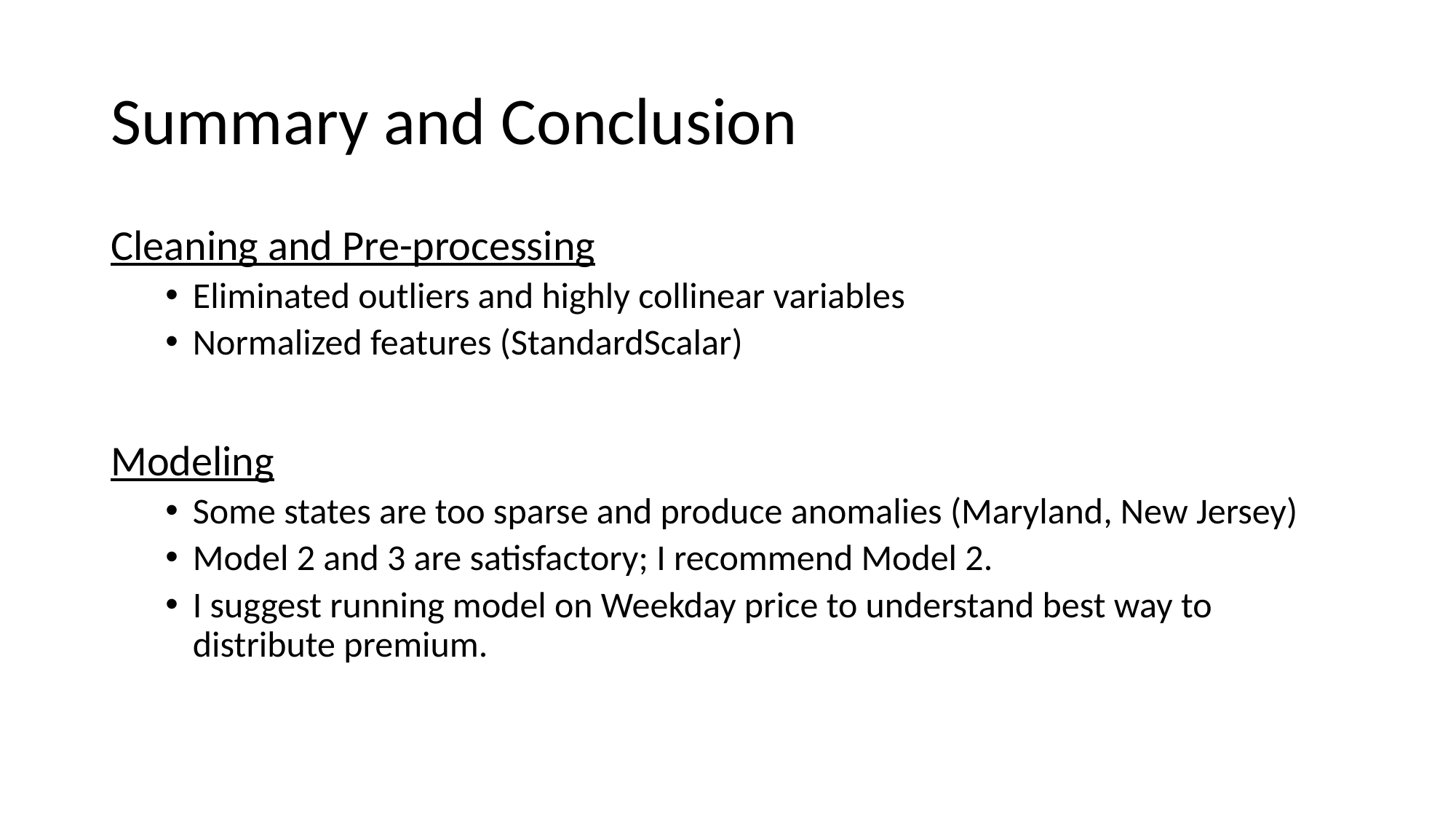

# Summary and Conclusion
Cleaning and Pre-processing
Eliminated outliers and highly collinear variables
Normalized features (StandardScalar)

Modeling
Some states are too sparse and produce anomalies (Maryland, New Jersey)
Model 2 and 3 are satisfactory; I recommend Model 2.
I suggest running model on Weekday price to understand best way to distribute premium.